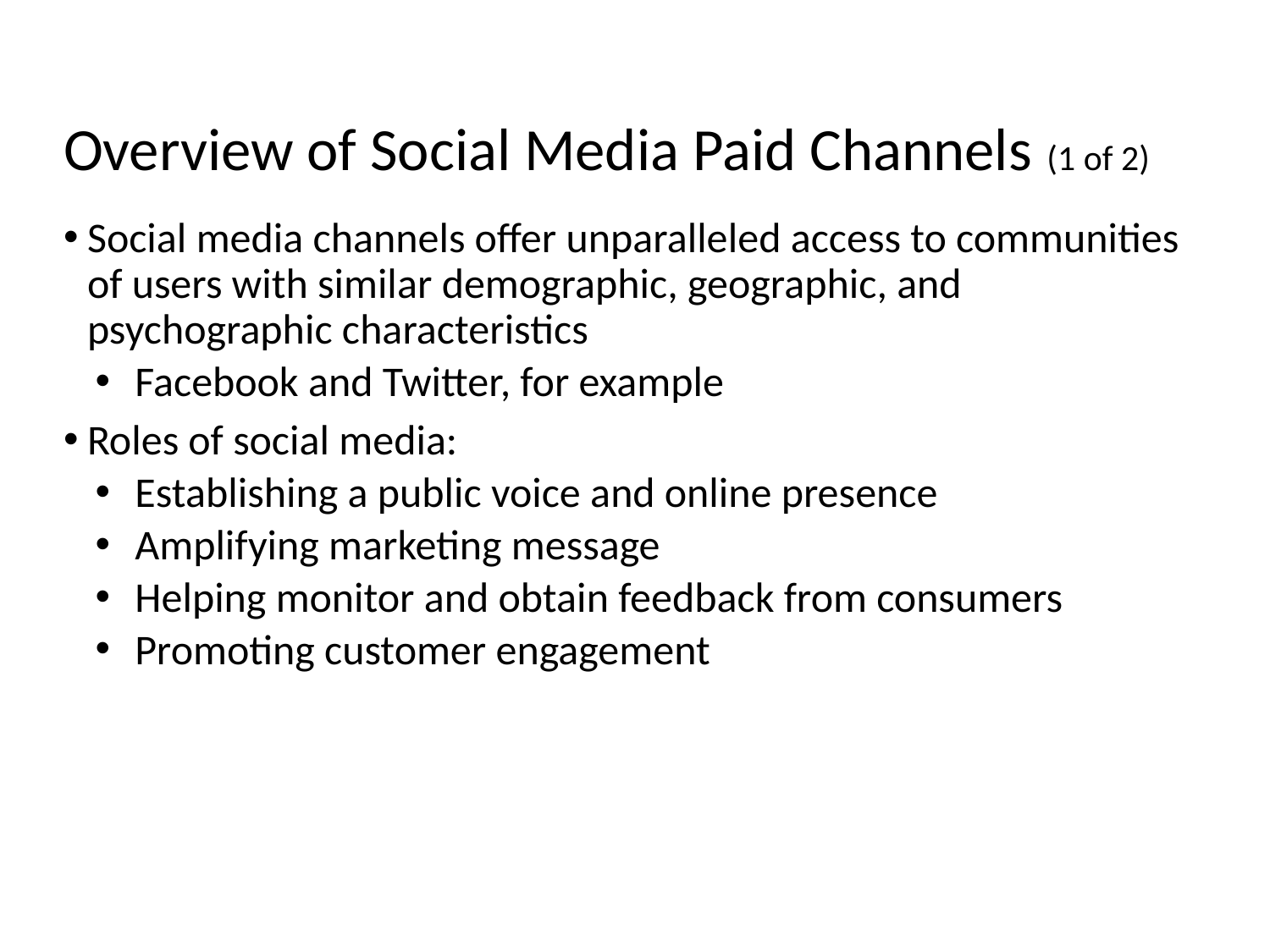

# Overview of Social Media Paid Channels (1 of 2)
Social media channels offer unparalleled access to communities of users with similar demographic, geographic, and psychographic characteristics
Facebook and Twitter, for example
Roles of social media:
Establishing a public voice and online presence
Amplifying marketing message
Helping monitor and obtain feedback from consumers
Promoting customer engagement